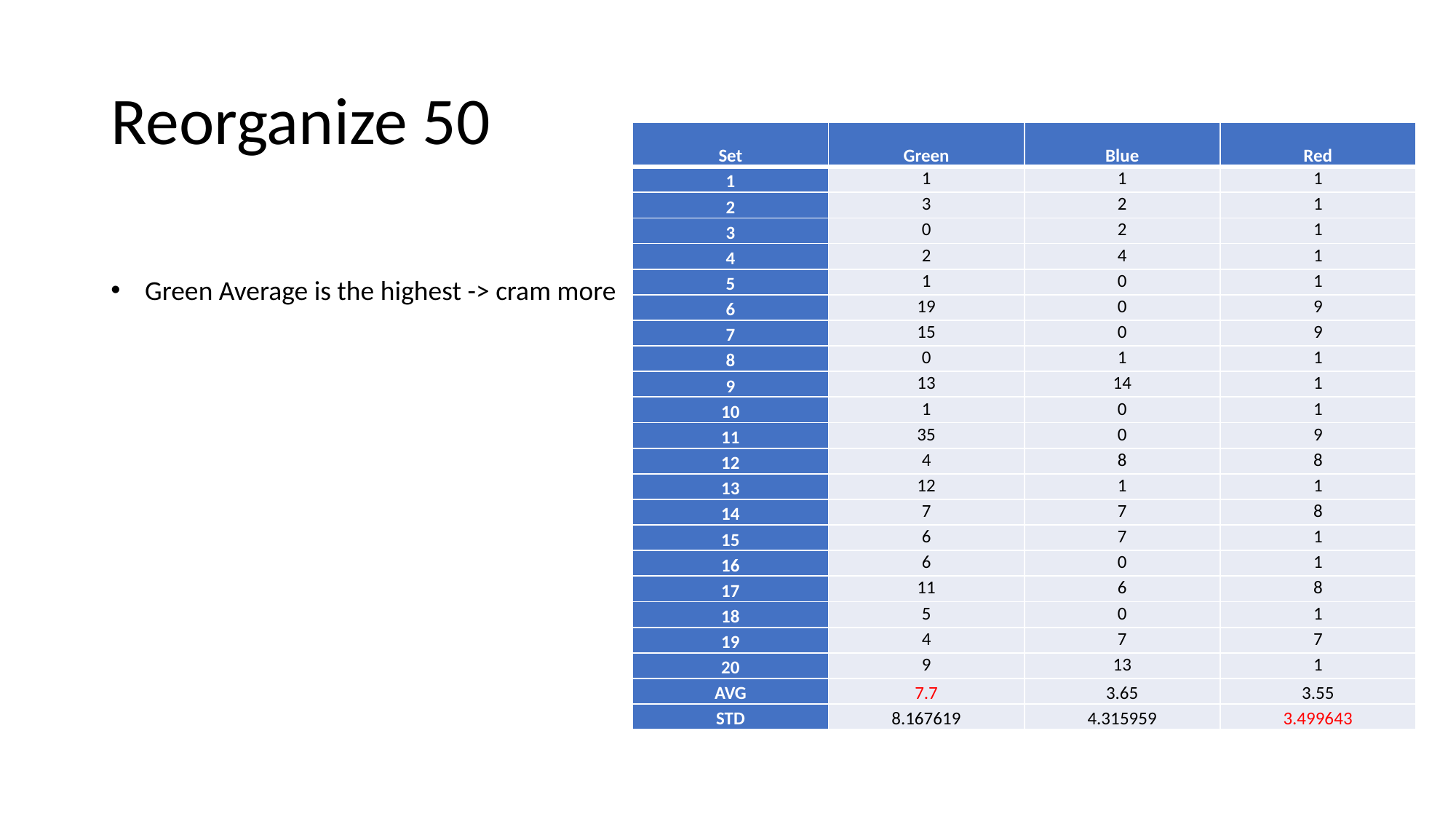

# Reorganize 50
| Set | Green | Blue | Red |
| --- | --- | --- | --- |
| 1 | 1 | 1 | 1 |
| 2 | 3 | 2 | 1 |
| 3 | 0 | 2 | 1 |
| 4 | 2 | 4 | 1 |
| 5 | 1 | 0 | 1 |
| 6 | 19 | 0 | 9 |
| 7 | 15 | 0 | 9 |
| 8 | 0 | 1 | 1 |
| 9 | 13 | 14 | 1 |
| 10 | 1 | 0 | 1 |
| 11 | 35 | 0 | 9 |
| 12 | 4 | 8 | 8 |
| 13 | 12 | 1 | 1 |
| 14 | 7 | 7 | 8 |
| 15 | 6 | 7 | 1 |
| 16 | 6 | 0 | 1 |
| 17 | 11 | 6 | 8 |
| 18 | 5 | 0 | 1 |
| 19 | 4 | 7 | 7 |
| 20 | 9 | 13 | 1 |
| AVG | 7.7 | 3.65 | 3.55 |
| STD | 8.167619 | 4.315959 | 3.499643 |
Green Average is the highest -> cram more